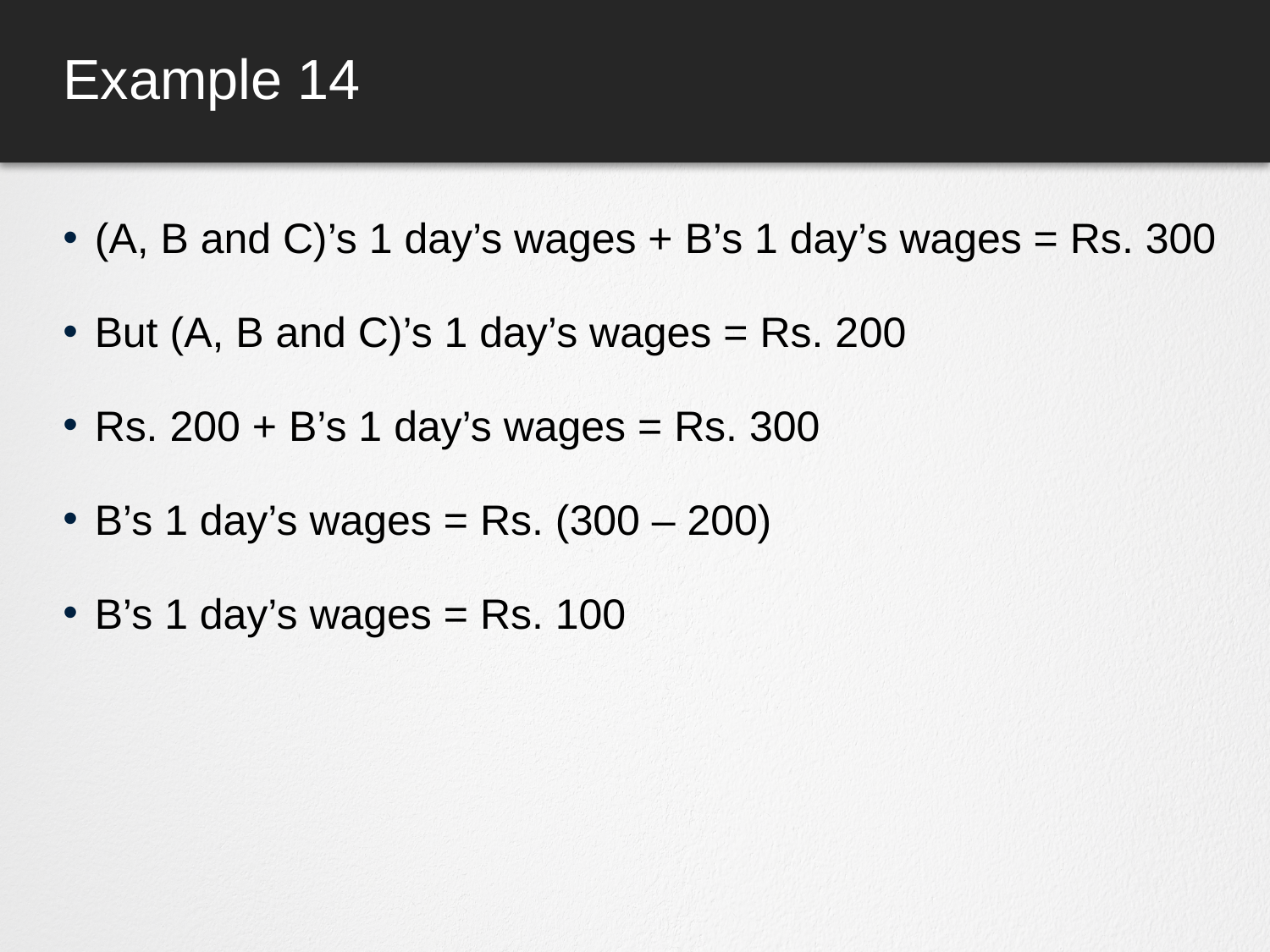

# Example 14
(A, B and C)’s 1 day’s wages + B’s 1 day’s wages = Rs. 300
But (A, B and C)’s 1 day’s wages = Rs. 200
Rs. 200 + B’s 1 day’s wages = Rs. 300
B’s 1 day’s wages = Rs. (300 – 200)
B’s 1 day’s wages = Rs. 100